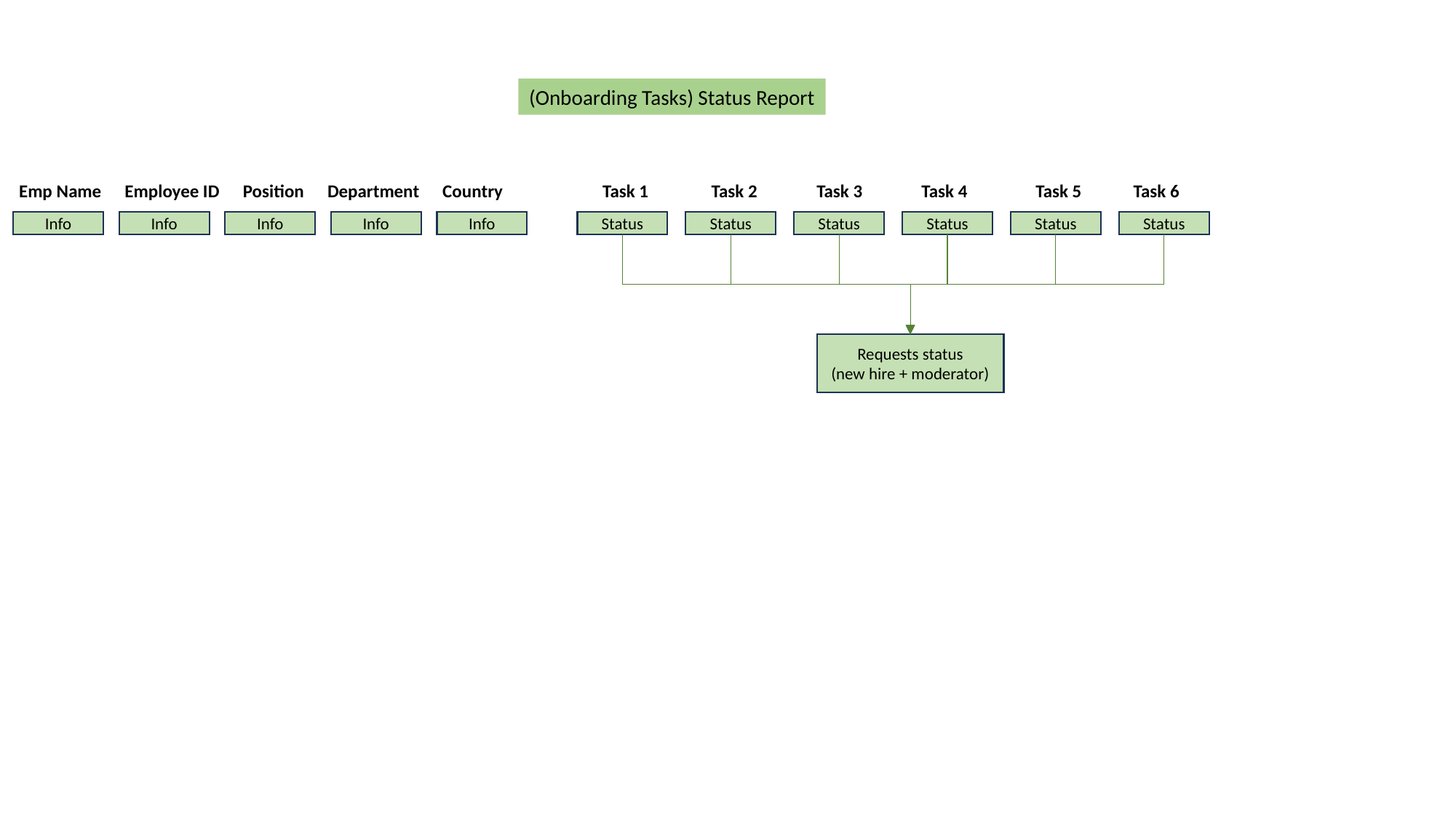

(Onboarding Tasks) Status Report
Emp Name
Employee ID
Position
Department
Country
Task 1
Task 2
Task 3
Task 4
Task 5
Task 6
Info
Info
Info
Info
Info
Status
Status
Status
Status
Status
Status
Requests status
(new hire + moderator)